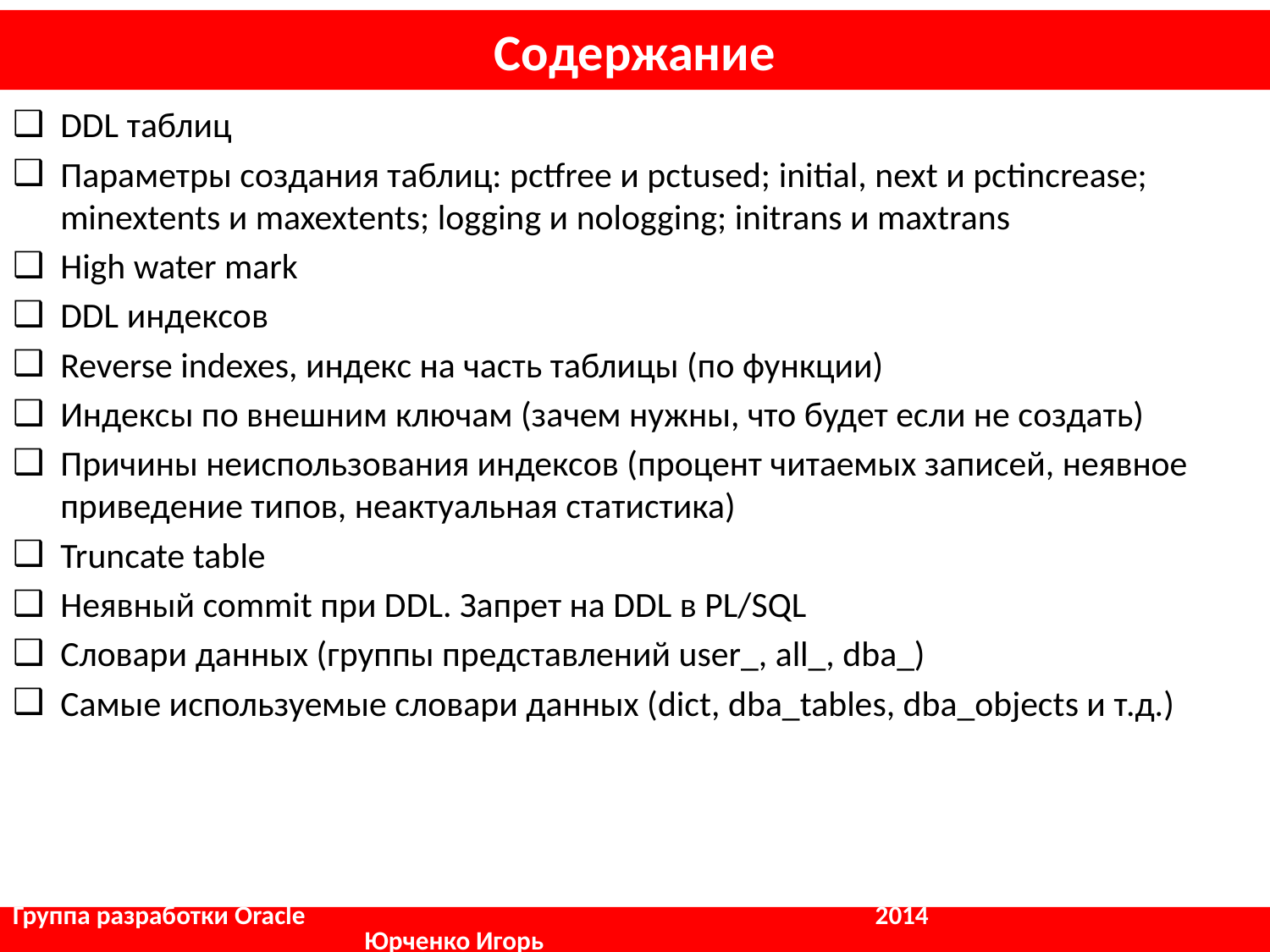

# Содержание
DDL таблиц
Параметры создания таблиц: pctfree и pctused; initial, next и pctincrease; minextents и maxextents; logging и nologging; initrans и maxtrans
High water mark
DDL индексов
Reverse indexes, индекс на часть таблицы (по функции)
Индексы по внешним ключам (зачем нужны, что будет если не создать)
Причины неиспользования индексов (процент читаемых записей, неявное приведение типов, неактуальная статистика)
Truncate table
Неявный commit при DDL. Запрет на DDL в PL/SQL
Словари данных (группы представлений user_, all_, dba_)
Самые используемые словари данных (dict, dba_tables, dba_objects и т.д.)
Группа разработки Oracle				                 2014		 	                                      Юрченко Игорь